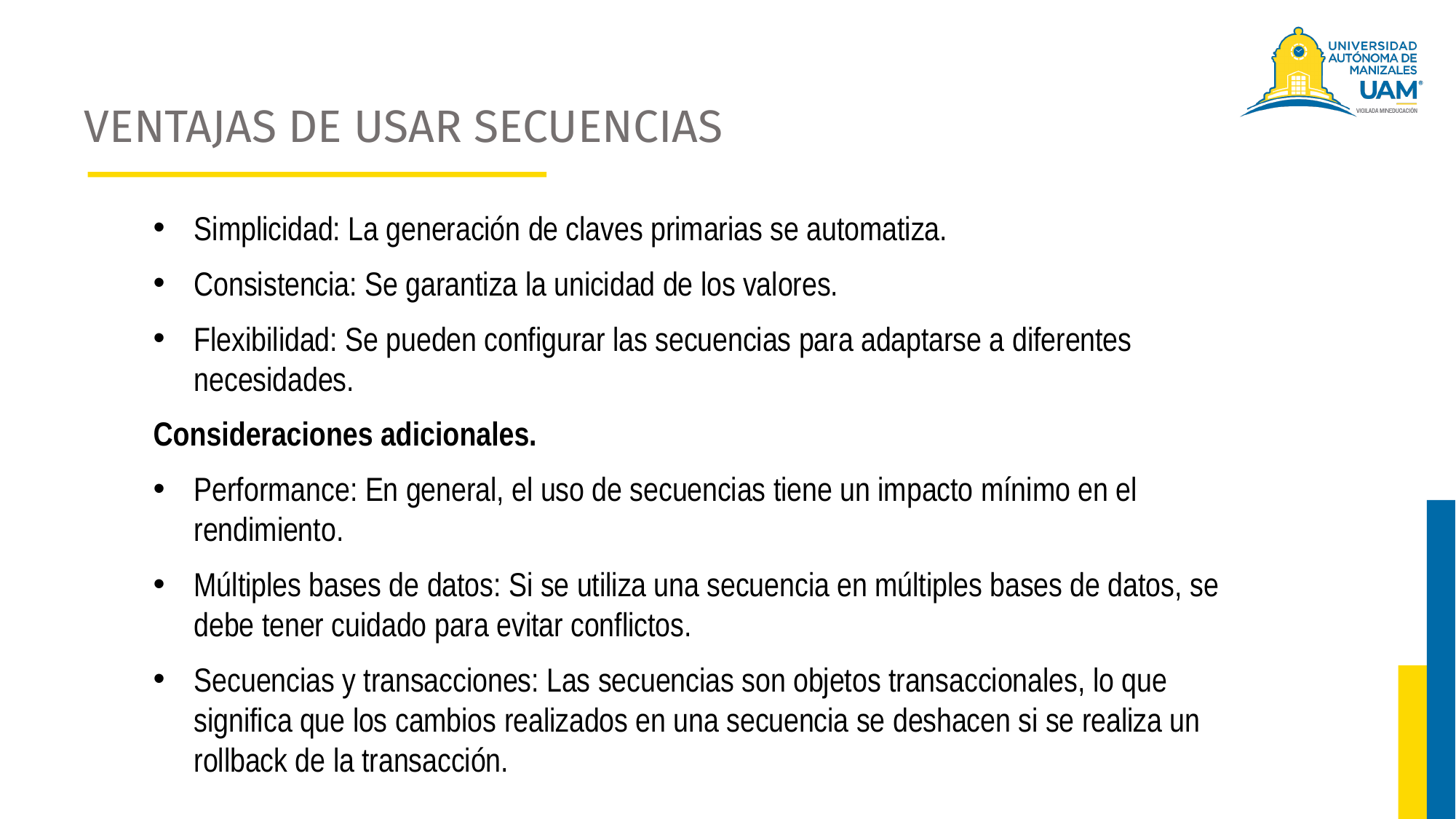

# VENTAJAS DE USAR SECUENCIAS

Simplicidad: La generación de claves primarias se automatiza.
Consistencia: Se garantiza la unicidad de los valores.
Flexibilidad: Se pueden configurar las secuencias para adaptarse a diferentes necesidades.
Consideraciones adicionales.
Performance: En general, el uso de secuencias tiene un impacto mínimo en el rendimiento.
Múltiples bases de datos: Si se utiliza una secuencia en múltiples bases de datos, se debe tener cuidado para evitar conflictos.
Secuencias y transacciones: Las secuencias son objetos transaccionales, lo que significa que los cambios realizados en una secuencia se deshacen si se realiza un rollback de la transacción.